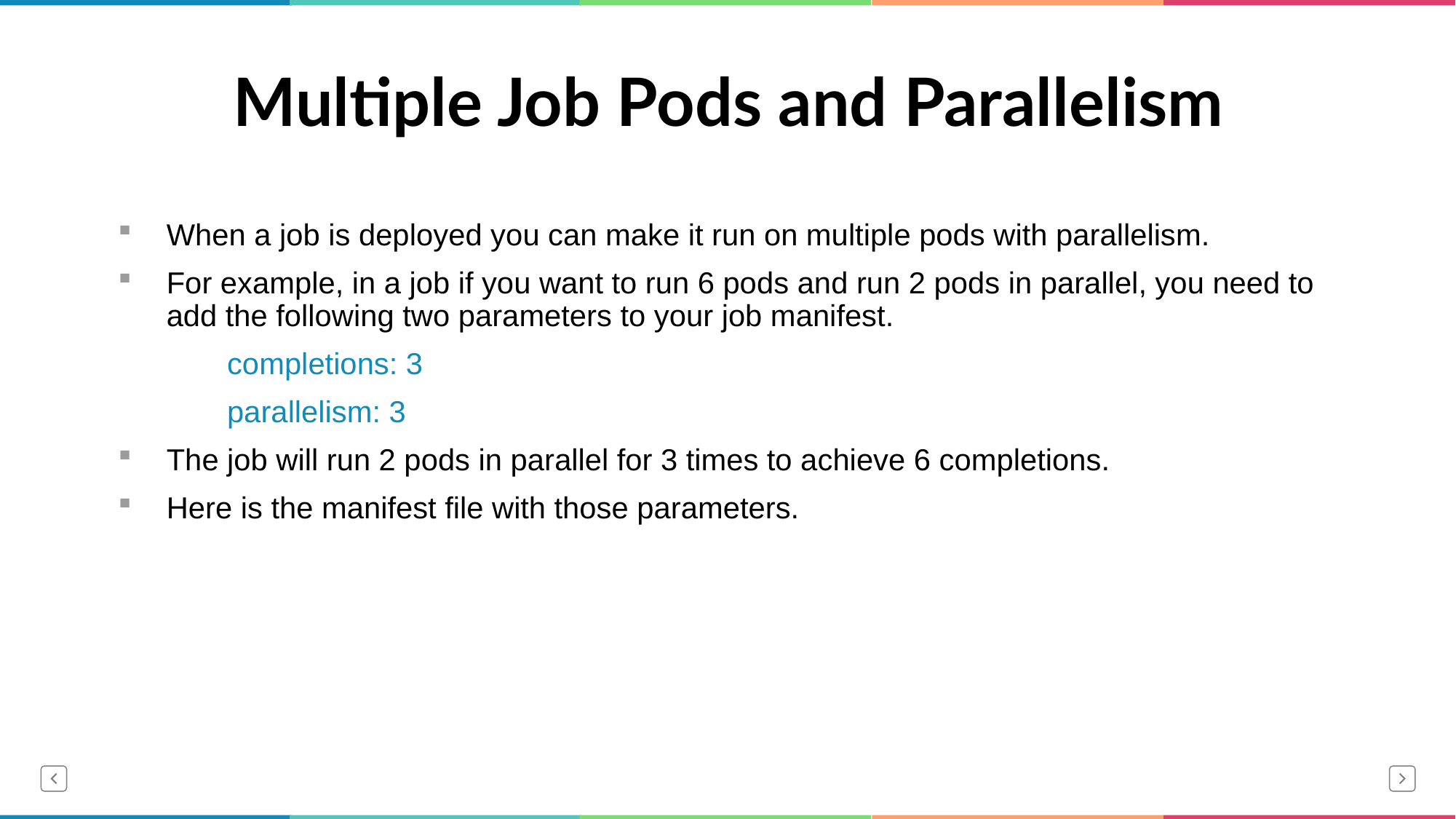

# Multiple Job Pods and Parallelism

When a job is deployed you can make it run on multiple pods with parallelism.
For example, in a job if you want to run 6 pods and run 2 pods in parallel, you need to add the following two parameters to your job manifest.
	completions: 3
	parallelism: 3
The job will run 2 pods in parallel for 3 times to achieve 6 completions.
Here is the manifest file with those parameters.